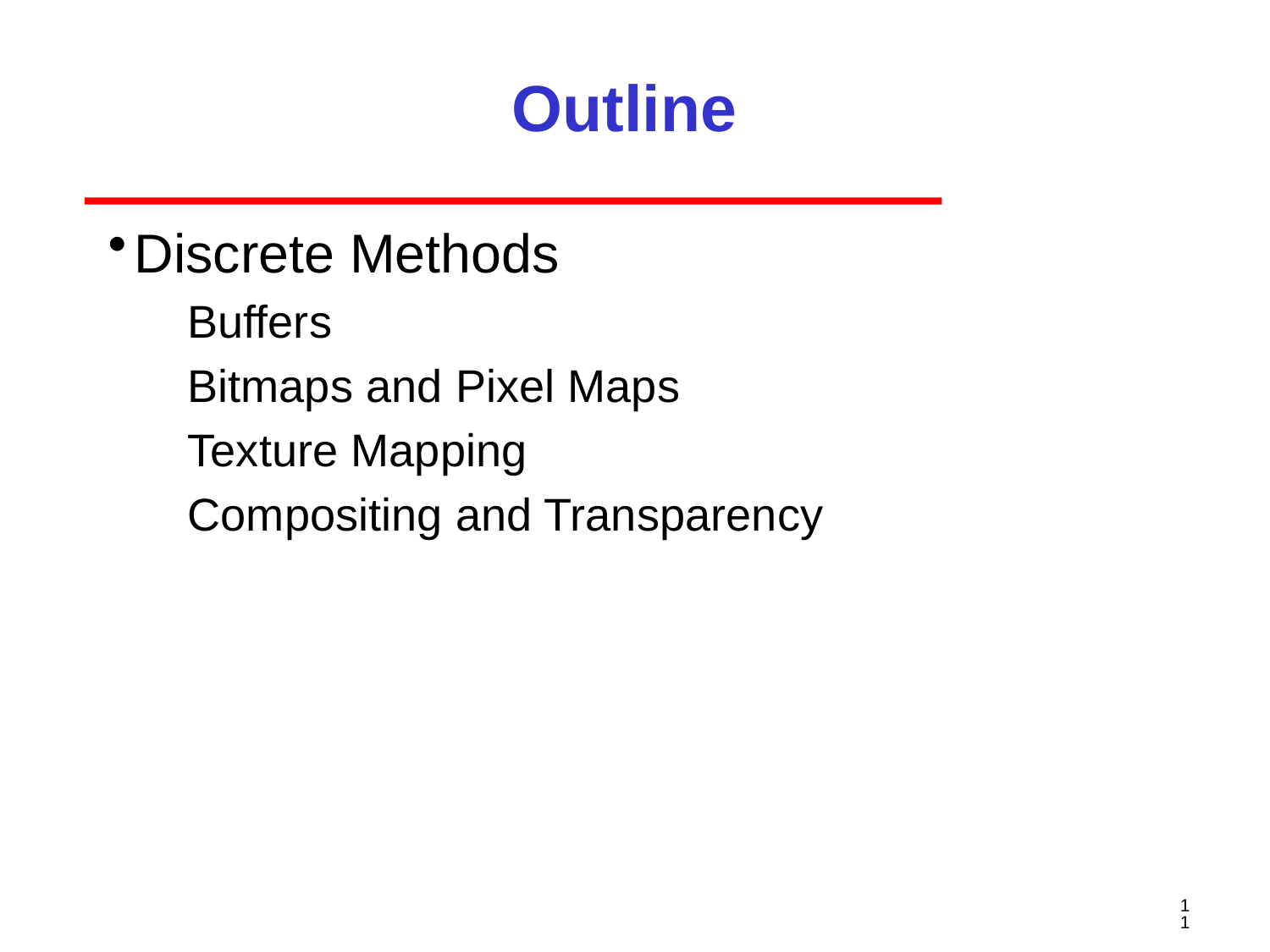

# Outline
Discrete Methods
Buffers
Bitmaps and Pixel Maps
Texture Mapping
Compositing and Transparency
11